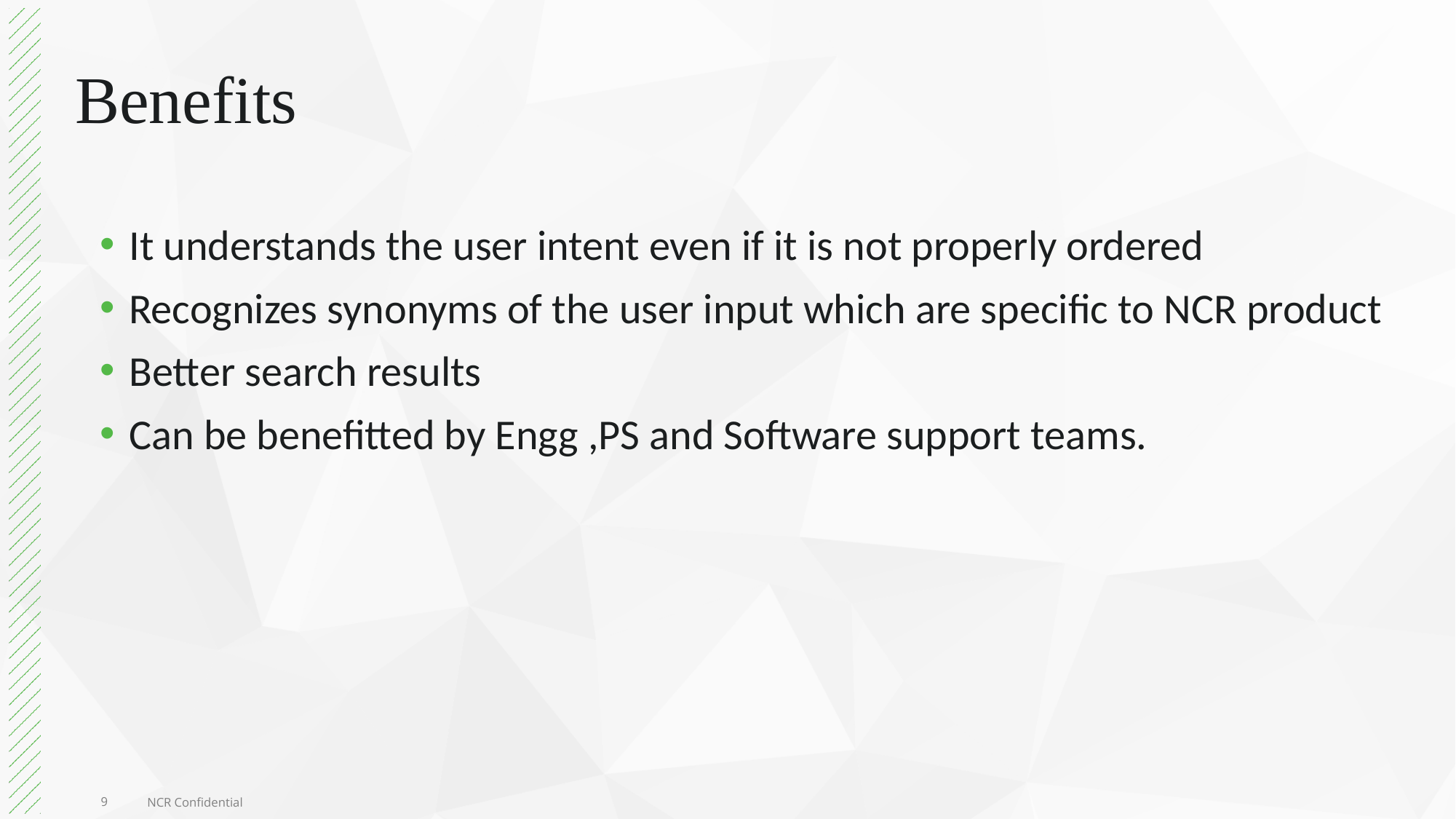

# Benefits
It understands the user intent even if it is not properly ordered
Recognizes synonyms of the user input which are specific to NCR product
Better search results
Can be benefitted by Engg ,PS and Software support teams.

9
NCR Confidential